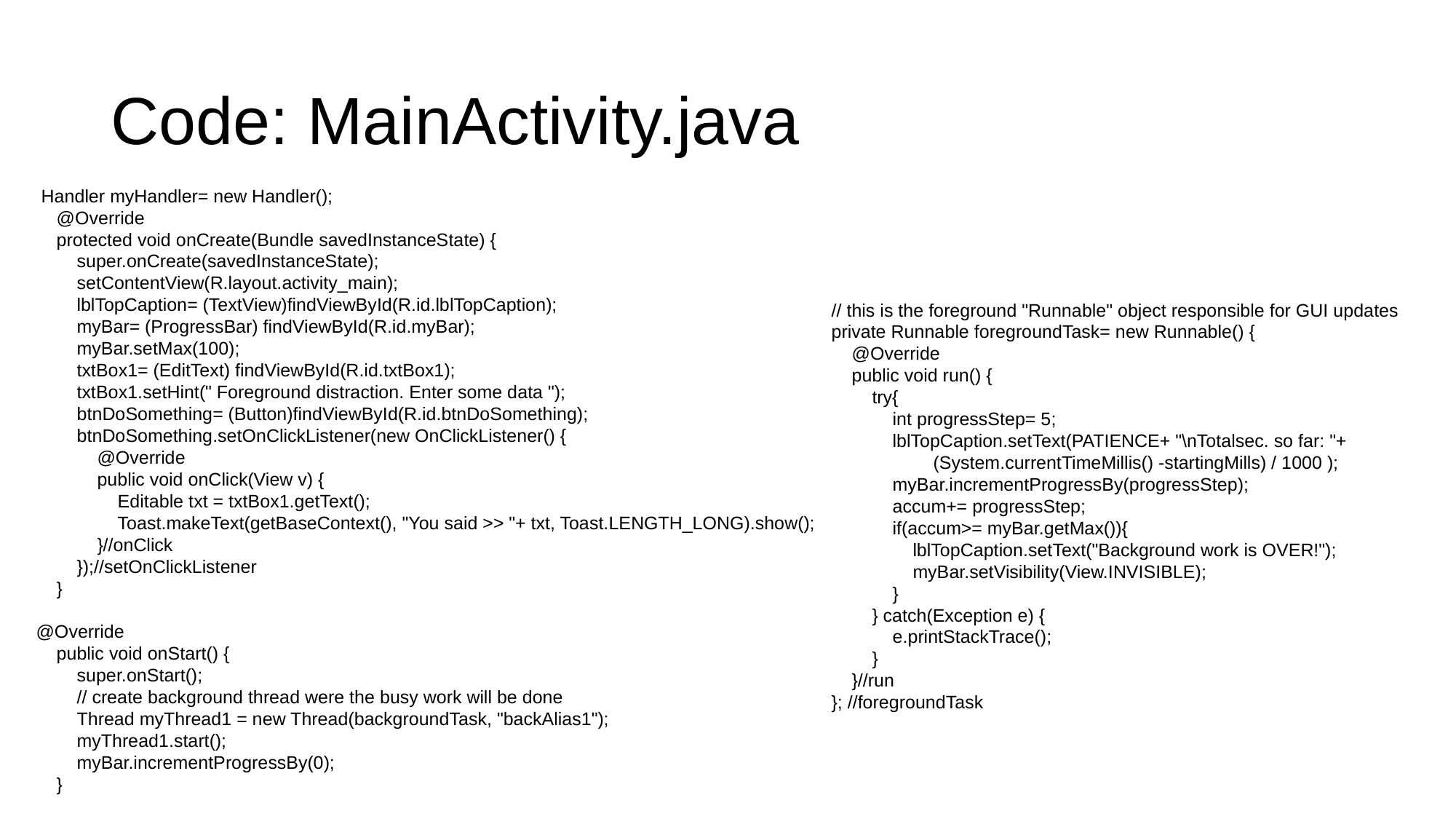

# Code: MainActivity.java
 Handler myHandler= new Handler();
    @Override
    protected void onCreate(Bundle savedInstanceState) {
        super.onCreate(savedInstanceState);
        setContentView(R.layout.activity_main);
        lblTopCaption= (TextView)findViewById(R.id.lblTopCaption);
        myBar= (ProgressBar) findViewById(R.id.myBar);
        myBar.setMax(100);
        txtBox1= (EditText) findViewById(R.id.txtBox1);
        txtBox1.setHint(" Foreground distraction. Enter some data ");
        btnDoSomething= (Button)findViewById(R.id.btnDoSomething);
        btnDoSomething.setOnClickListener(new OnClickListener() {
            @Override
            public void onClick(View v) {
                Editable txt = txtBox1.getText();
                Toast.makeText(getBaseContext(), "You said >> "+ txt, Toast.LENGTH_LONG).show();
            }//onClick
        });//setOnClickListener
    }

@Override
    public void onStart() {
        super.onStart();
        // create background thread were the busy work will be done
        Thread myThread1 = new Thread(backgroundTask, "backAlias1");
        myThread1.start();
        myBar.incrementProgressBy(0);
    }

    // this is the foreground "Runnable" object responsible for GUI updates
    private Runnable foregroundTask= new Runnable() {
        @Override
        public void run() {
            try{
                int progressStep= 5;
                lblTopCaption.setText(PATIENCE+ "\nTotalsec. so far: "+
                        (System.currentTimeMillis() -startingMills) / 1000 );
                myBar.incrementProgressBy(progressStep);
                accum+= progressStep;
                if(accum>= myBar.getMax()){
                    lblTopCaption.setText("Background work is OVER!");
                    myBar.setVisibility(View.INVISIBLE);
                }
            } catch(Exception e) {
                e.printStackTrace();
            }
        }//run
    }; //foregroundTask